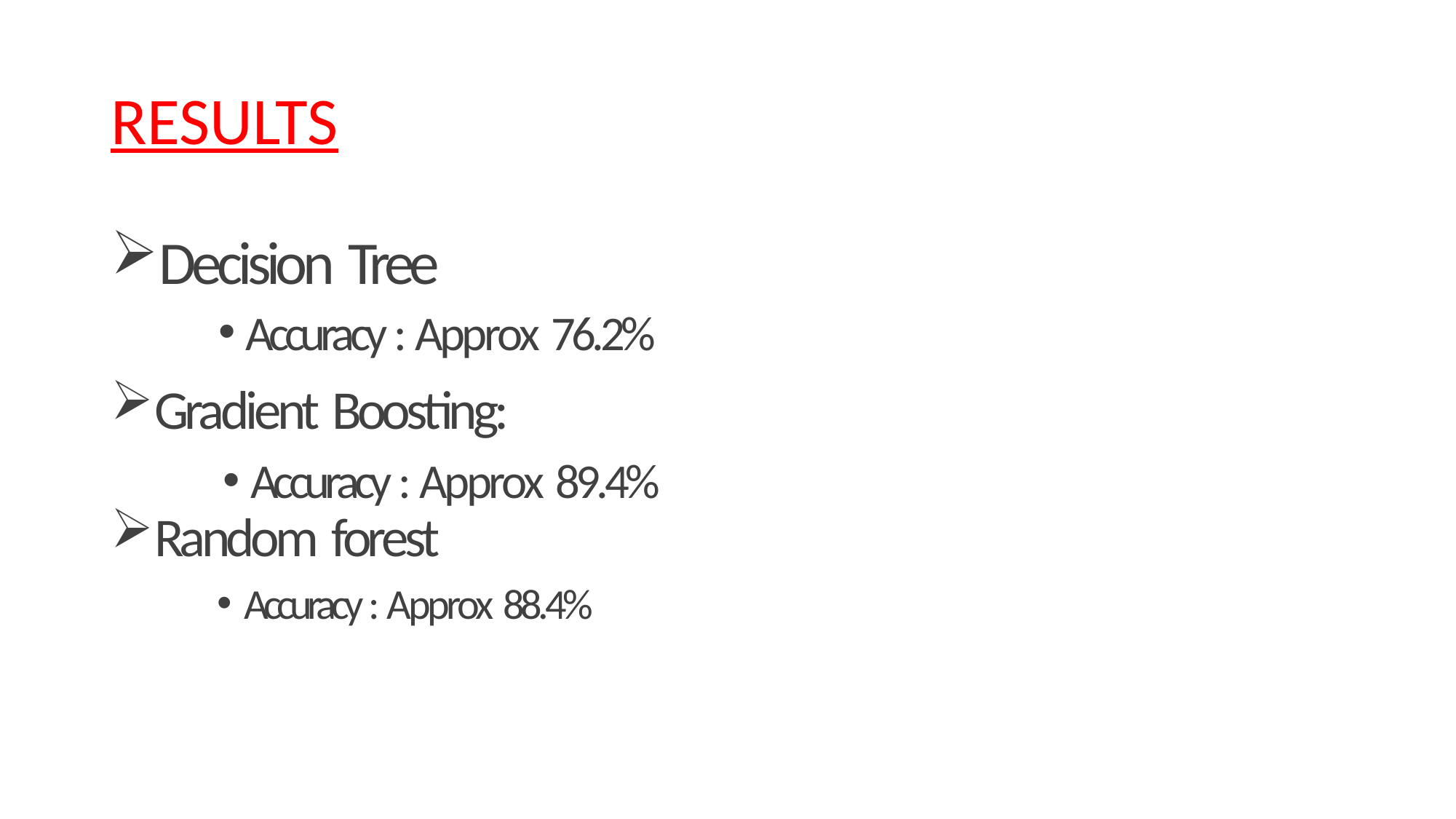

# RESULTS
Decision Tree
Accuracy : Approx 76.2%
Gradient Boosting:
Accuracy : Approx 89.4%
Random forest
Accuracy : Approx 88.4%